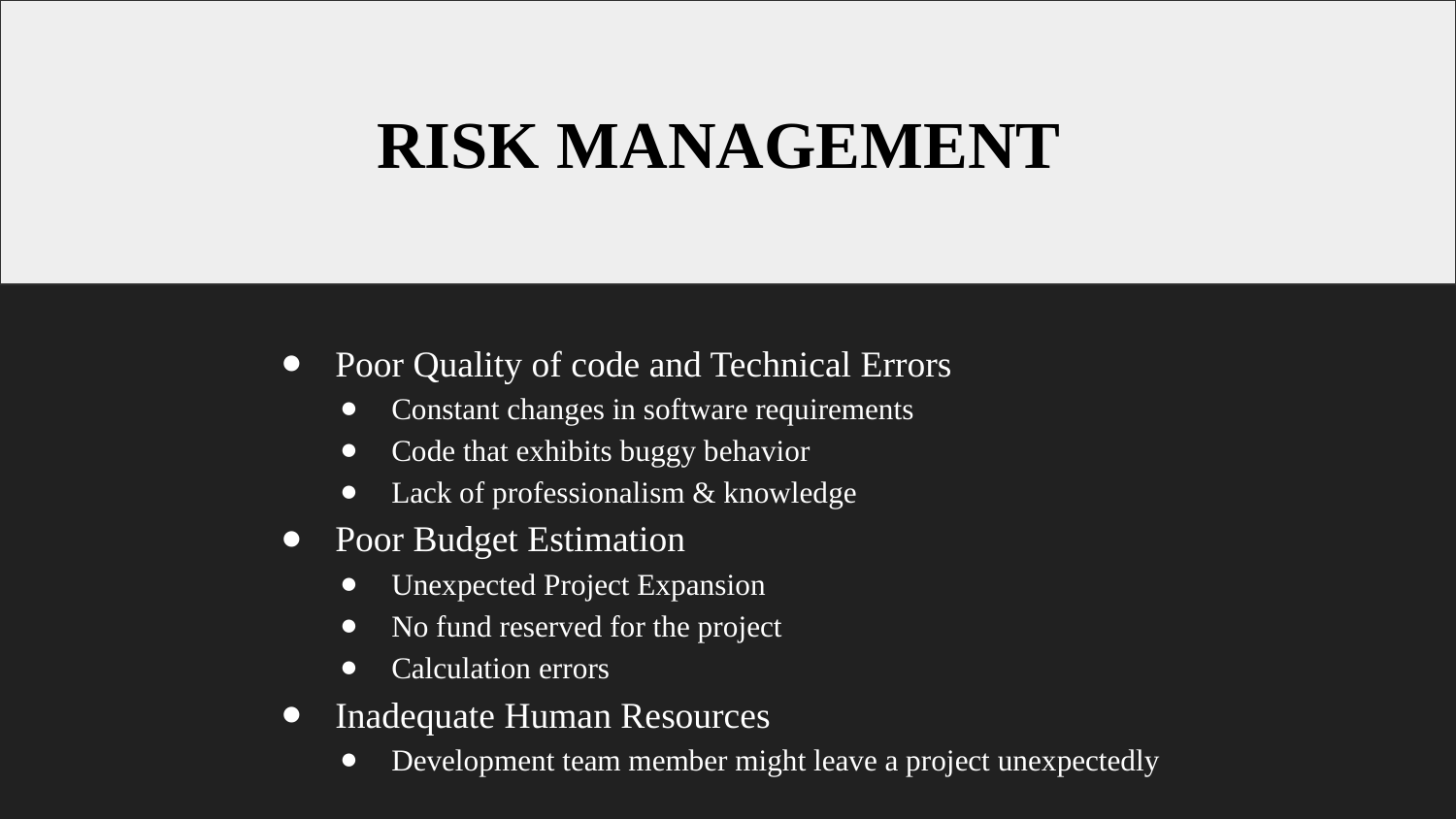

RISK MANAGEMENT
Poor Quality of code and Technical Errors
Constant changes in software requirements
Code that exhibits buggy behavior
Lack of professionalism & knowledge
Poor Budget Estimation
Unexpected Project Expansion
No fund reserved for the project
Calculation errors
Inadequate Human Resources
Development team member might leave a project unexpectedly